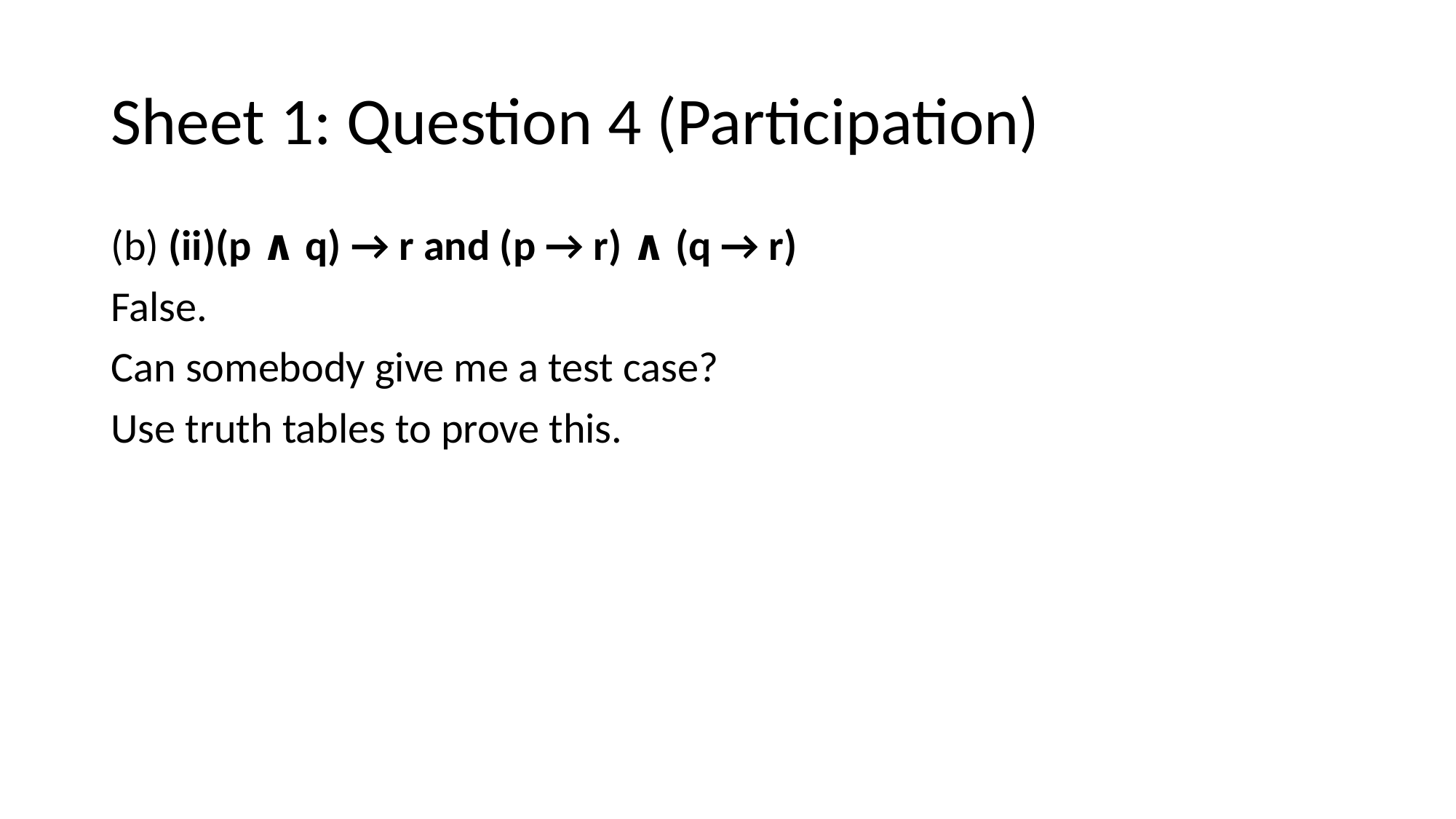

# Sheet 1: Question 4 (Participation)
(b) (ii)(p ∧ q) → r and (p → r) ∧ (q → r)
False.
Can somebody give me a test case?
Use truth tables to prove this.